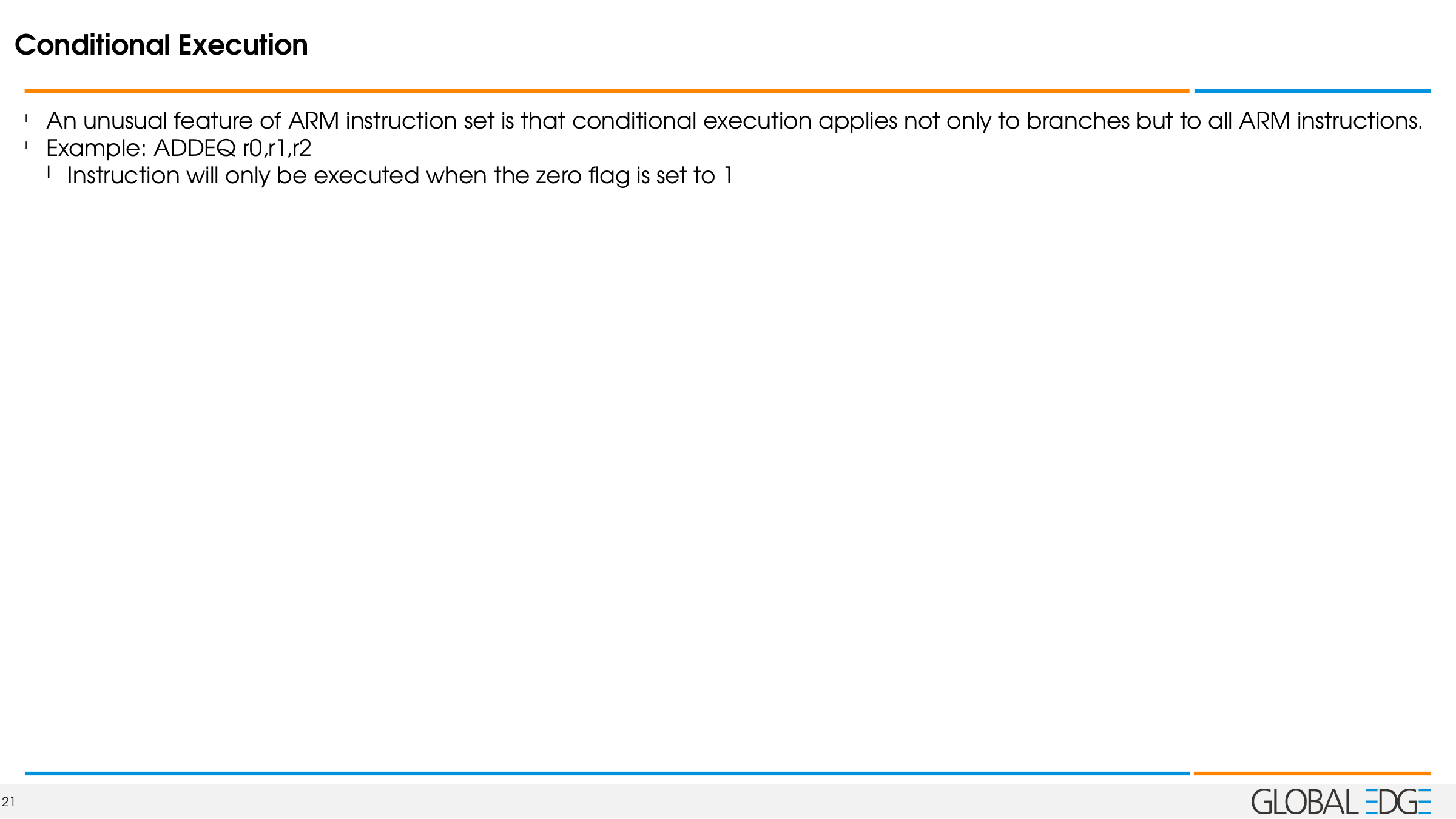

Conditional Execution
An unusual feature of ARM instruction set is that conditional execution applies not only to branches but to all ARM instructions.
Example: ADDEQ r0,r1,r2
Instruction will only be executed when the zero flag is set to 1